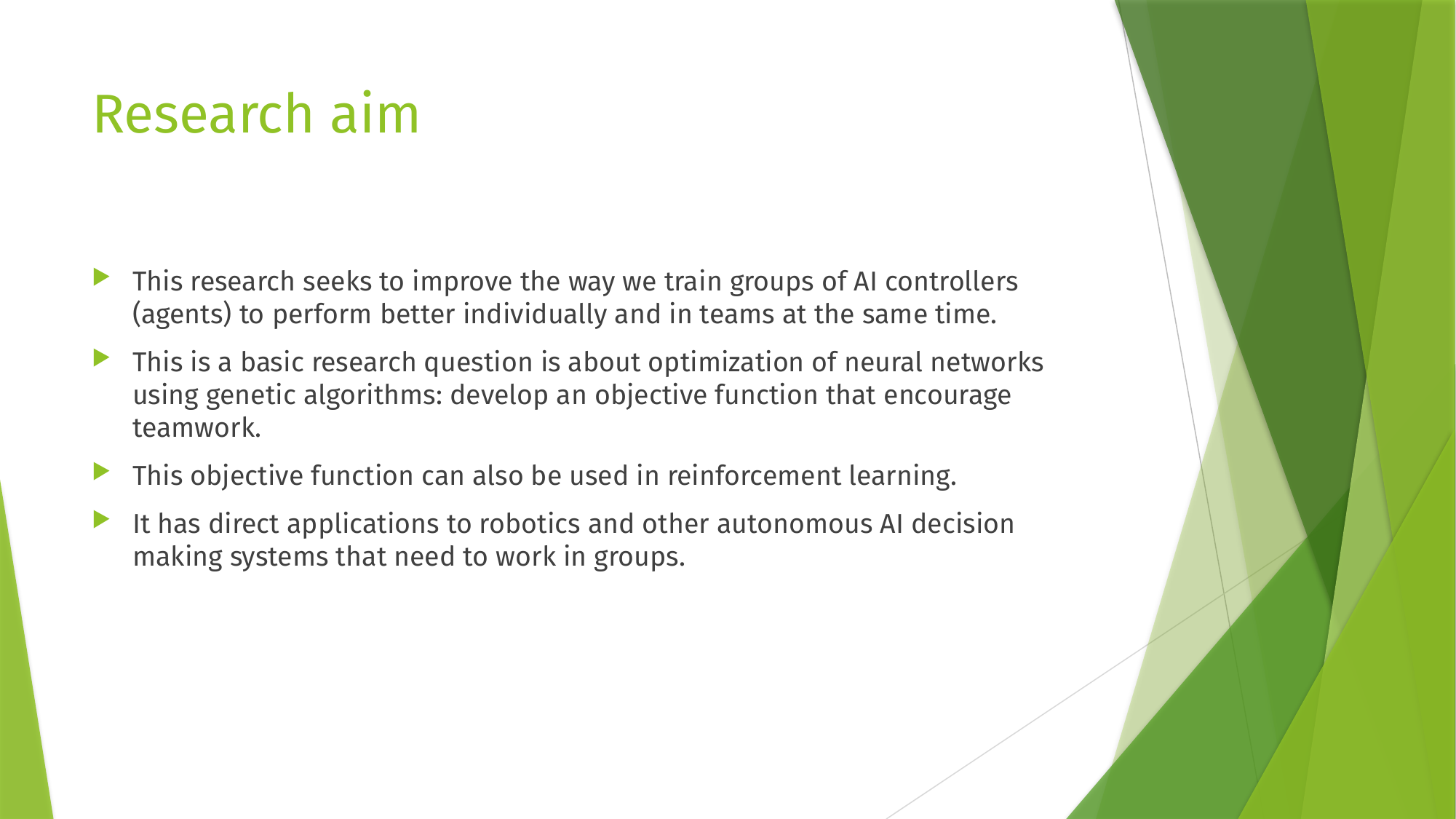

# Research aim
This research seeks to improve the way we train groups of AI controllers (agents) to perform better individually and in teams at the same time.
This is a basic research question is about optimization of neural networks using genetic algorithms: develop an objective function that encourage teamwork.
This objective function can also be used in reinforcement learning.
It has direct applications to robotics and other autonomous AI decision making systems that need to work in groups.